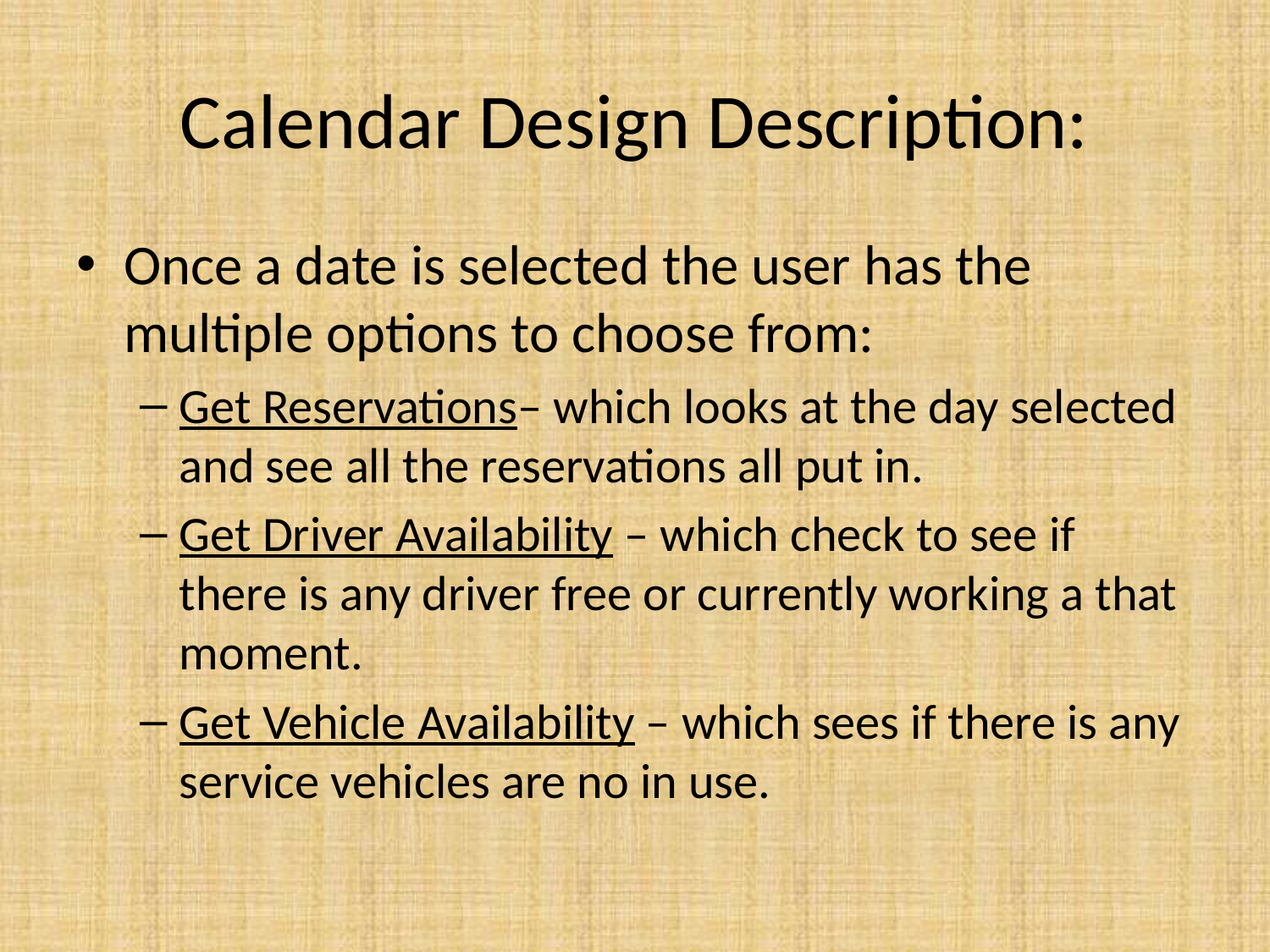

# Calendar Design Description:
Once a date is selected the user has the multiple options to choose from:
Get Reservations– which looks at the day selected and see all the reservations all put in.
Get Driver Availability – which check to see if there is any driver free or currently working a that moment.
Get Vehicle Availability – which sees if there is any service vehicles are no in use.